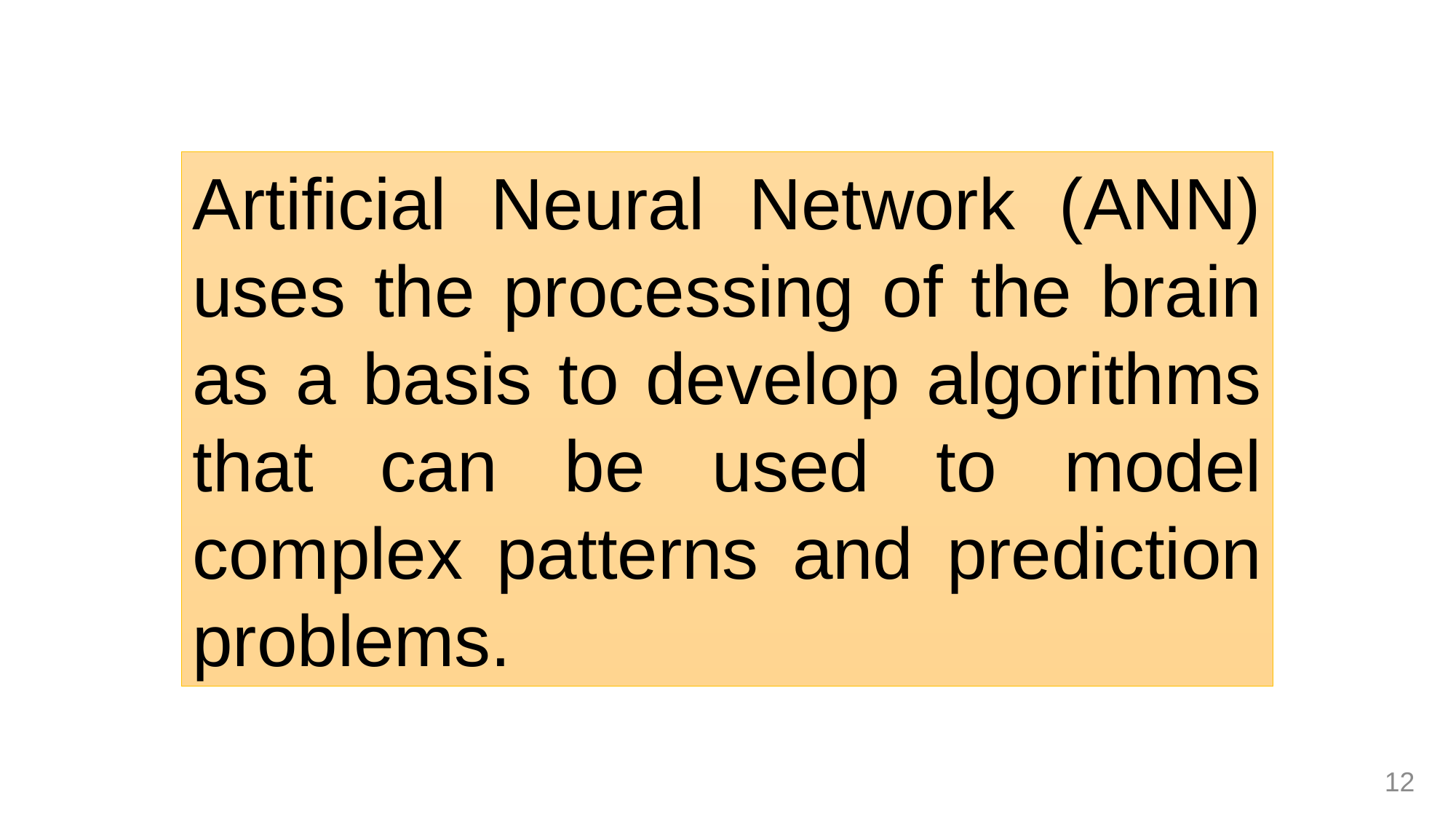

Artificial Neural Network (ANN) uses the processing of the brain as a basis to develop algorithms that can be used to model complex patterns and prediction problems.
12